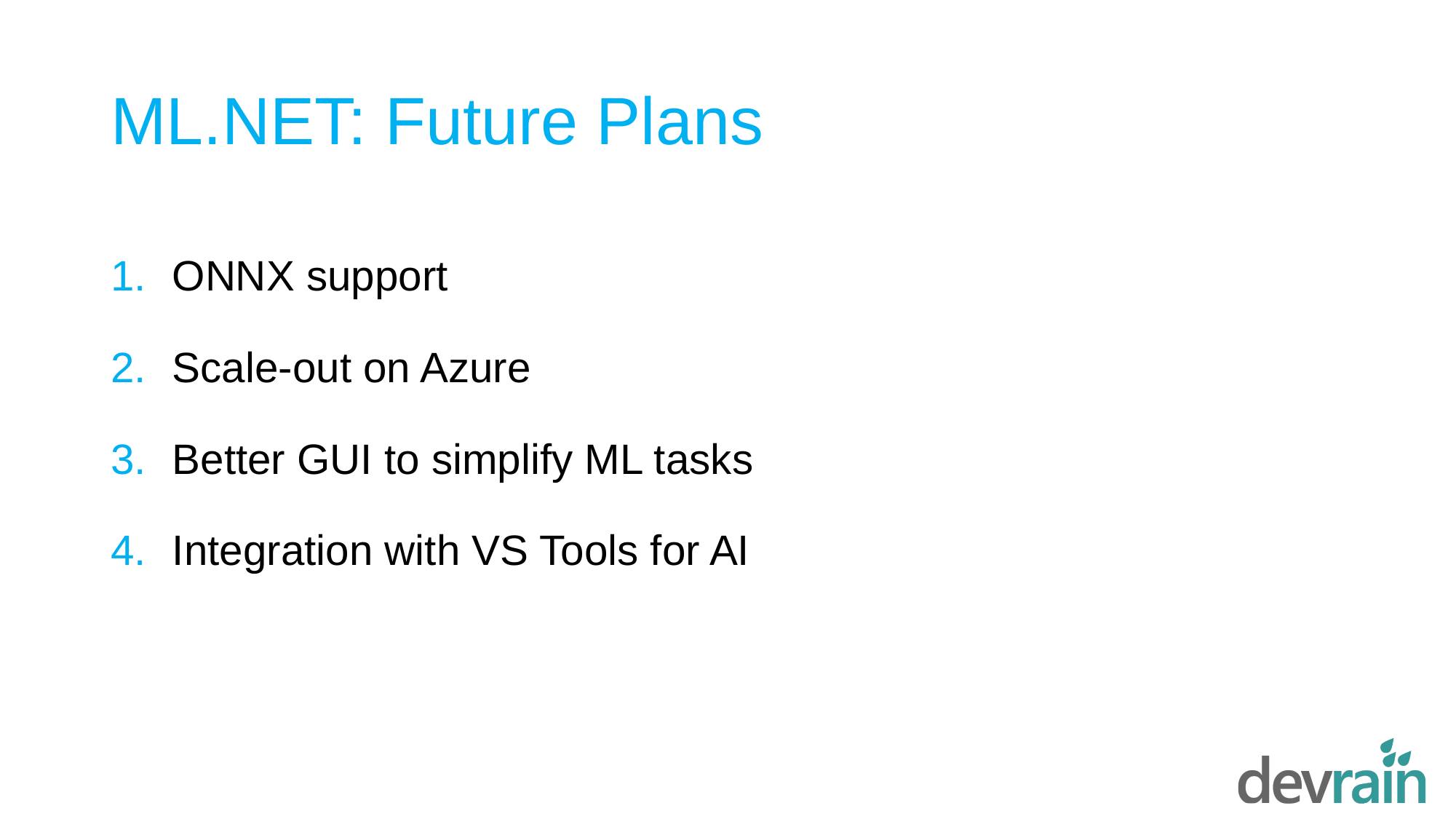

# ML.NET: Future Plans
ONNX support
Scale-out on Azure
Better GUI to simplify ML tasks
Integration with VS Tools for AI